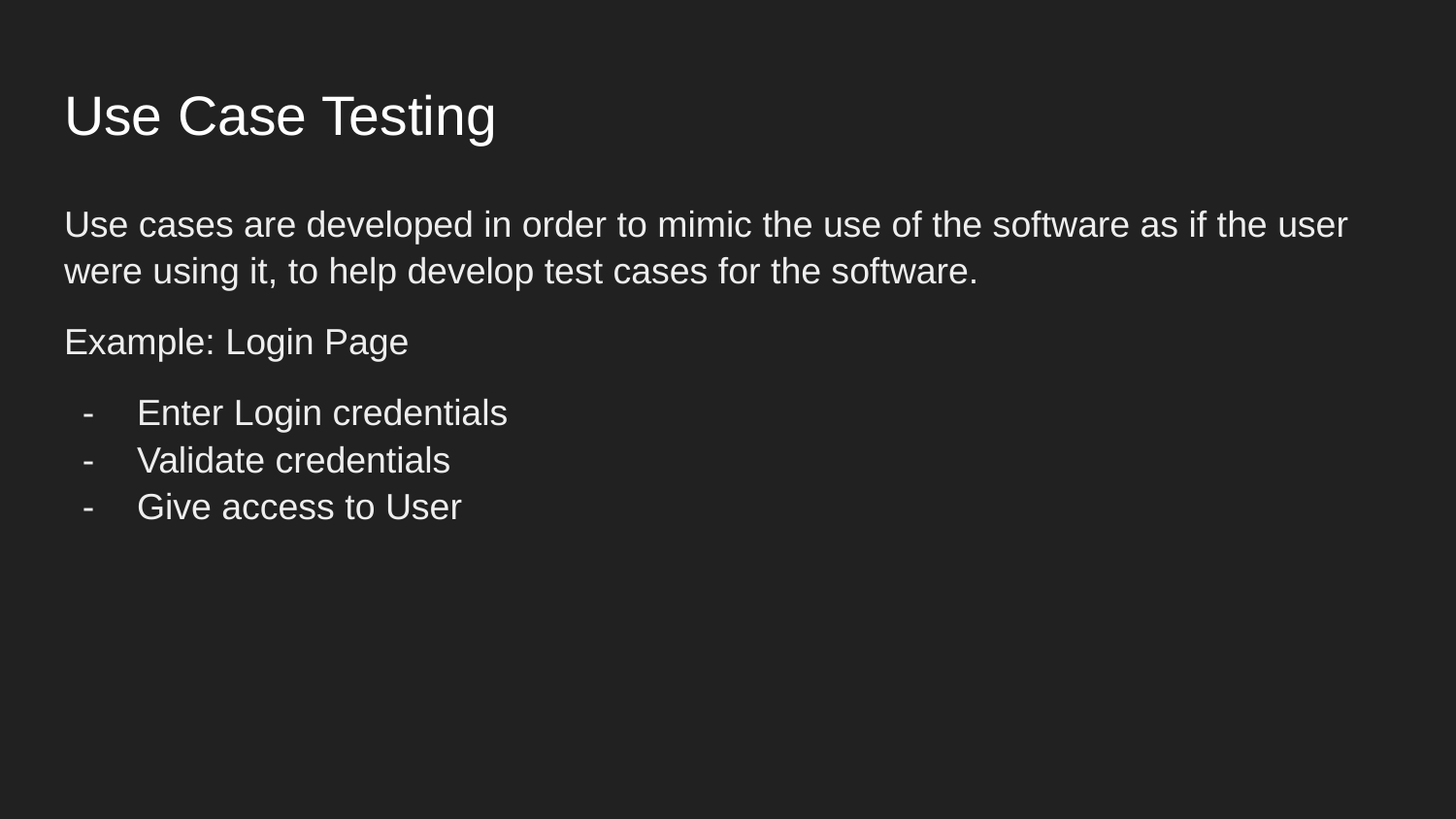

# Use Case Testing
Use cases are developed in order to mimic the use of the software as if the user were using it, to help develop test cases for the software.
Example: Login Page
Enter Login credentials
Validate credentials
Give access to User